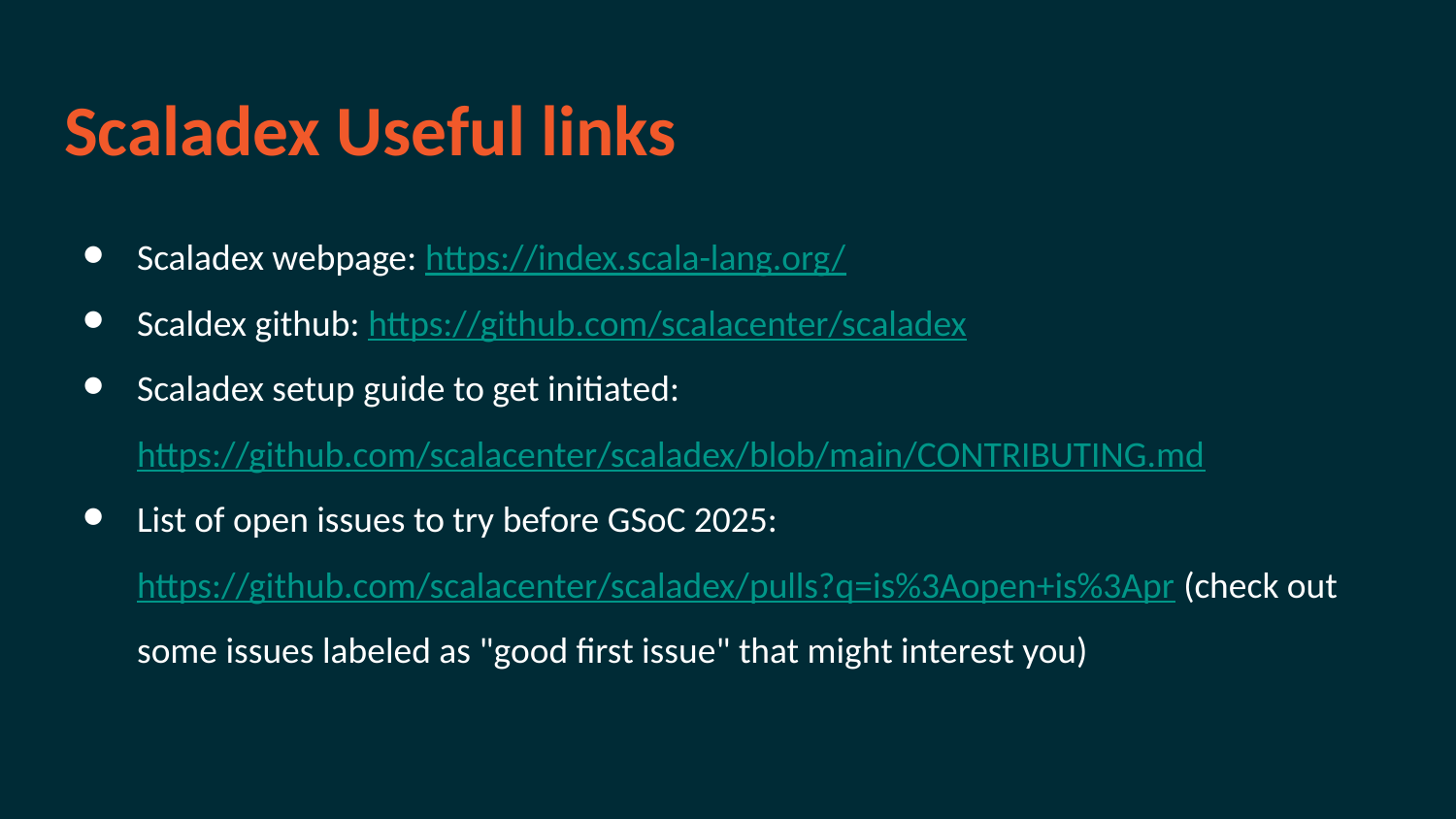

# Scaladex Useful links
Scaladex webpage: https://index.scala-lang.org/
Scaldex github: https://github.com/scalacenter/scaladex
Scaladex setup guide to get initiated: https://github.com/scalacenter/scaladex/blob/main/CONTRIBUTING.md
List of open issues to try before GSoC 2025: https://github.com/scalacenter/scaladex/pulls?q=is%3Aopen+is%3Apr (check out some issues labeled as "good first issue" that might interest you)